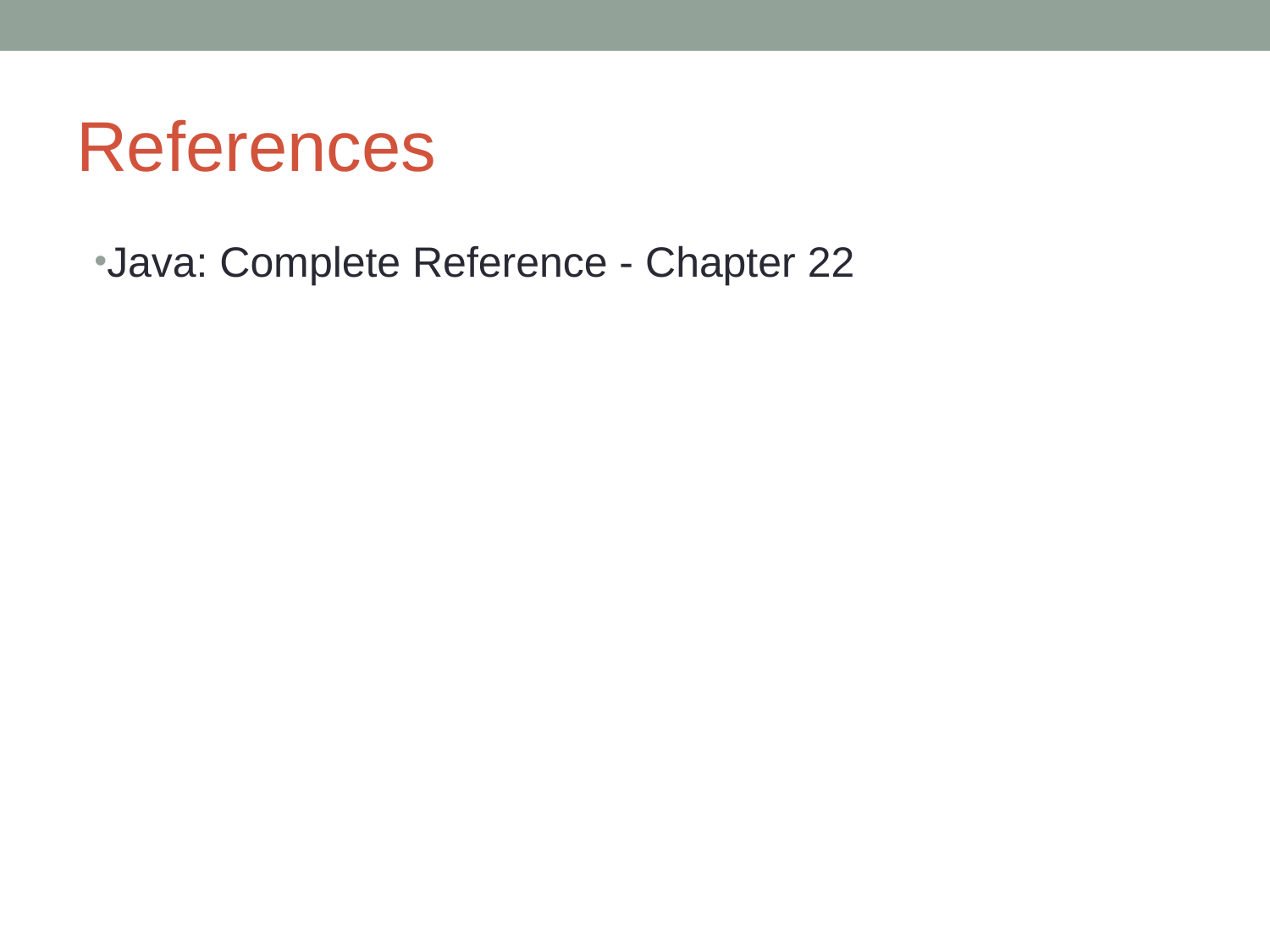

# References
Java: Complete Reference - Chapter 22